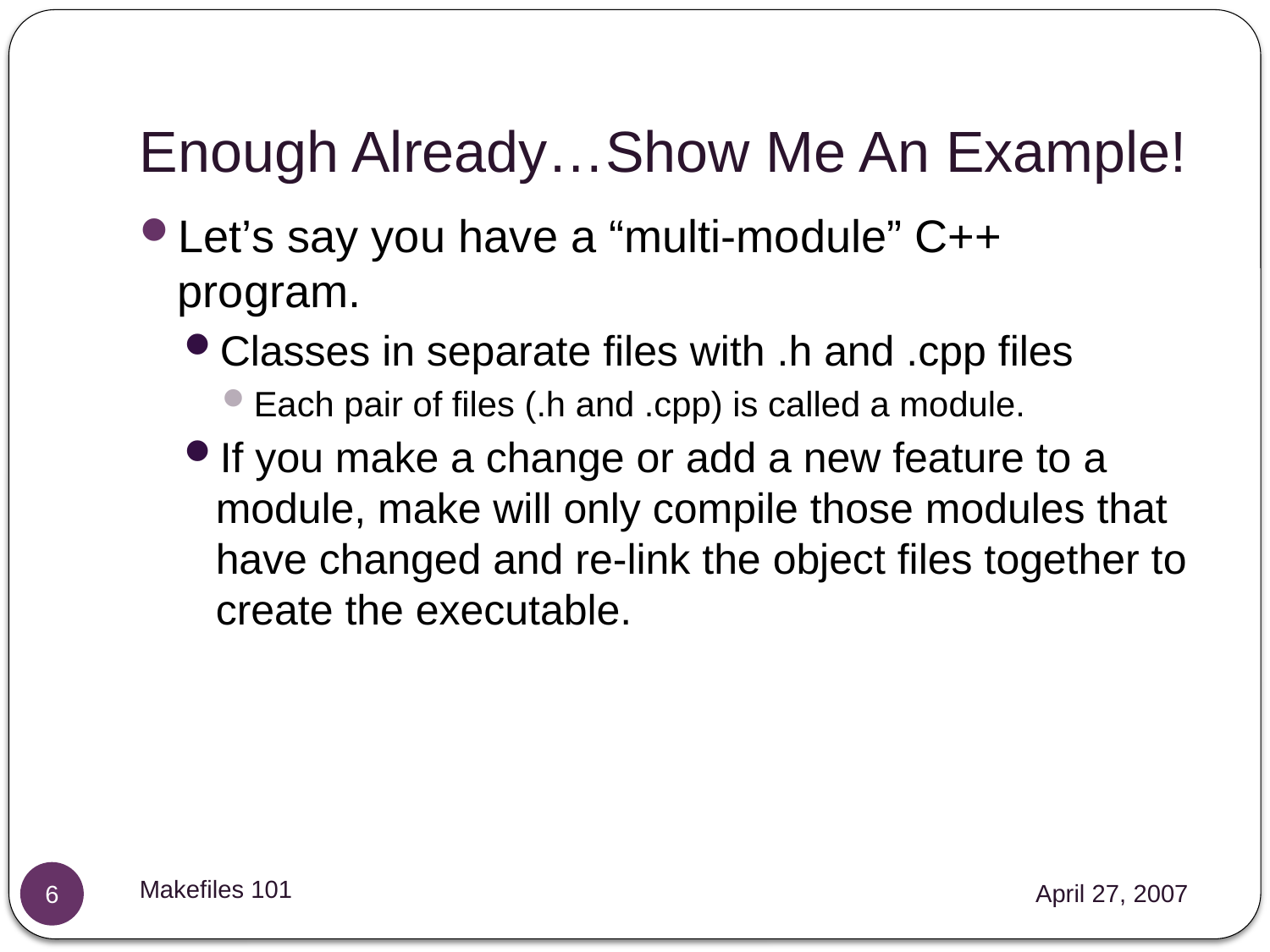

# Enough Already…Show Me An Example!
Let’s say you have a “multi-module” C++ program.
Classes in separate files with .h and .cpp files
Each pair of files (.h and .cpp) is called a module.
If you make a change or add a new feature to a module, make will only compile those modules that have changed and re-link the object files together to create the executable.
Makefiles 101
April 27, 2007
6